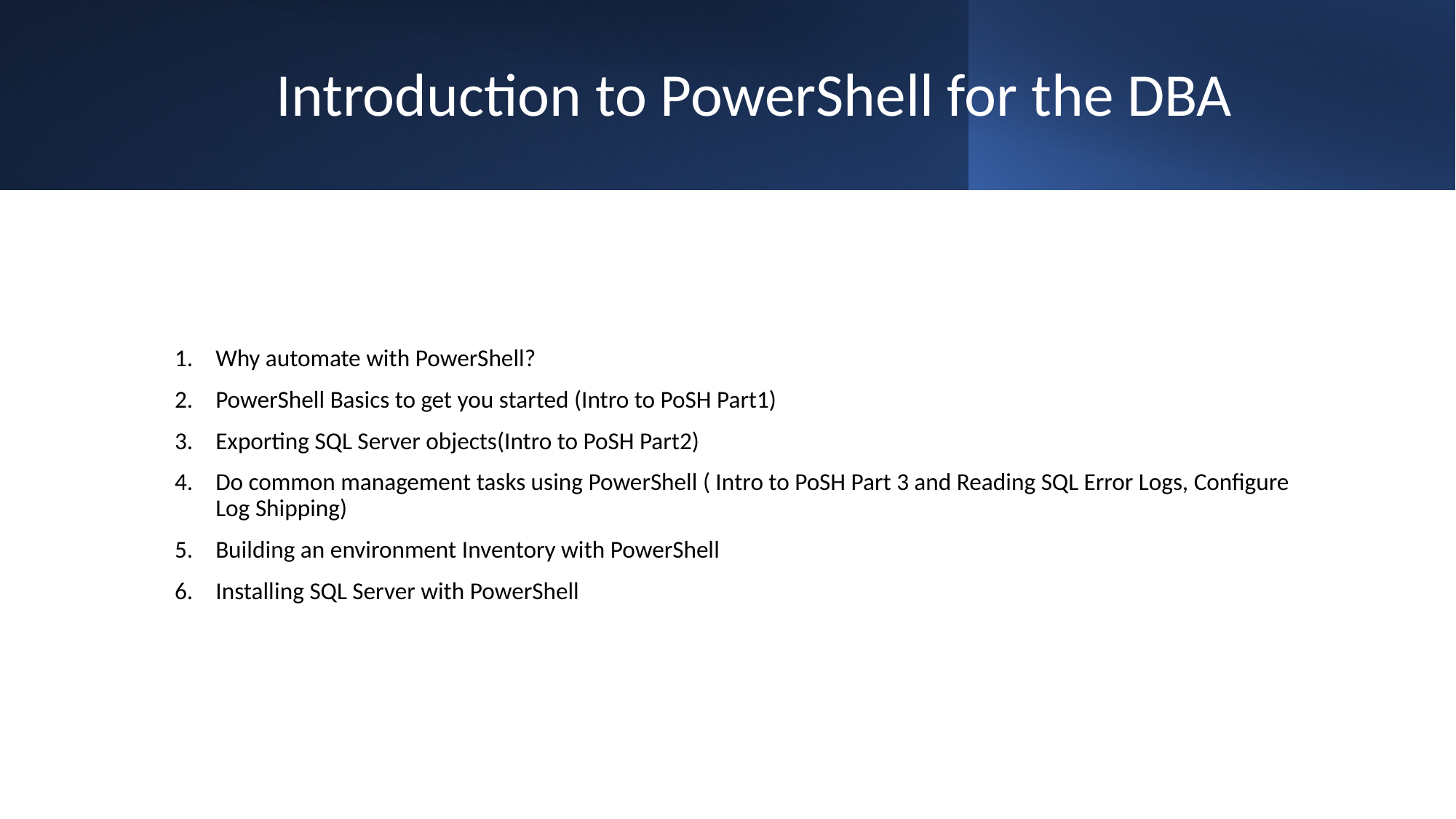

# Introduction to PowerShell for the DBA
Why automate with PowerShell?
PowerShell Basics to get you started (Intro to PoSH Part1)
Exporting SQL Server objects(Intro to PoSH Part2)
Do common management tasks using PowerShell ( Intro to PoSH Part 3 and Reading SQL Error Logs, Configure Log Shipping)
Building an environment Inventory with PowerShell
Installing SQL Server with PowerShell